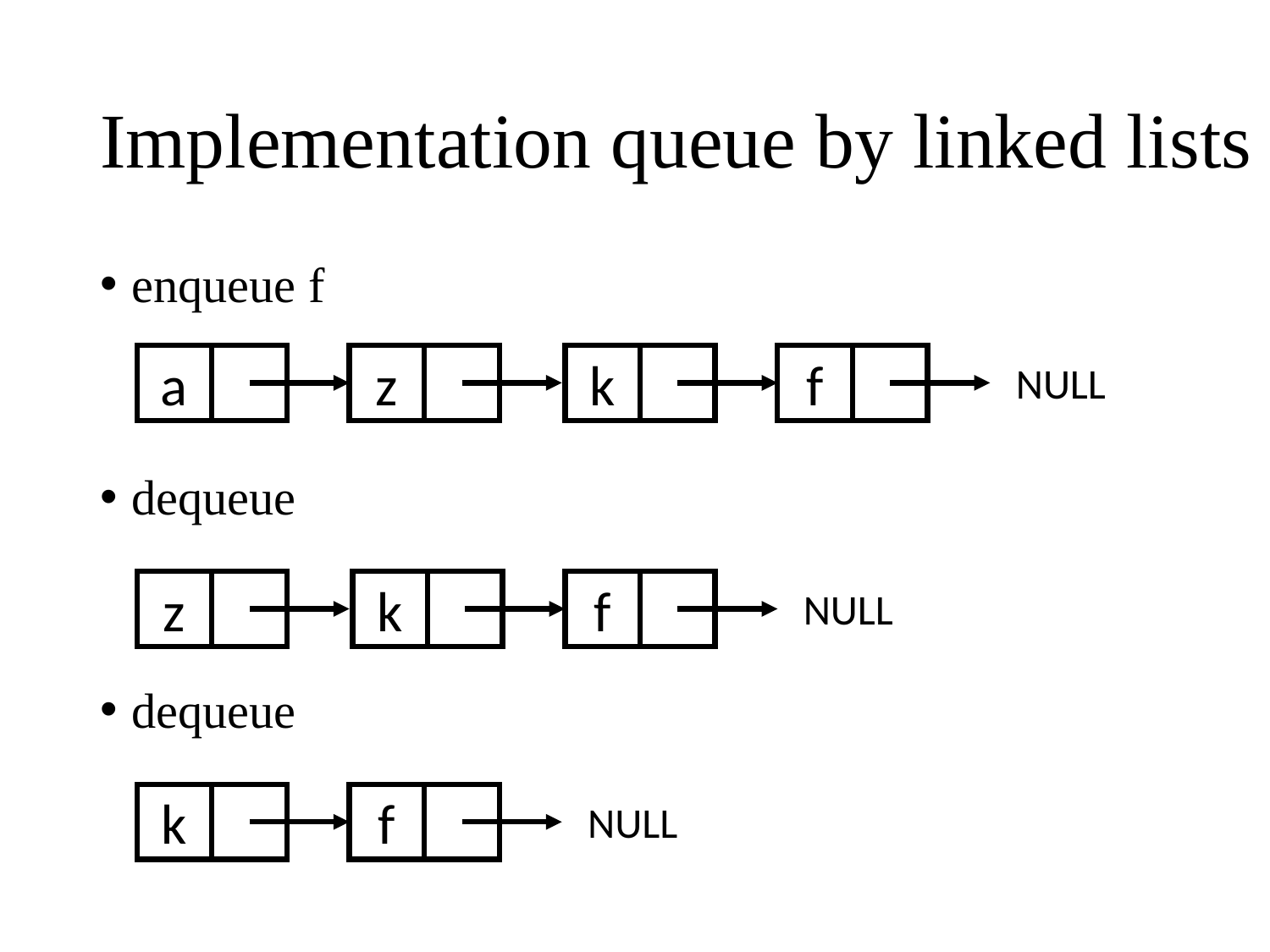

# Implementation queue by linked lists
enqueue f

dequeue

dequeue

a

z

k

f

NULL
z

k

f

NULL
k

f

NULL